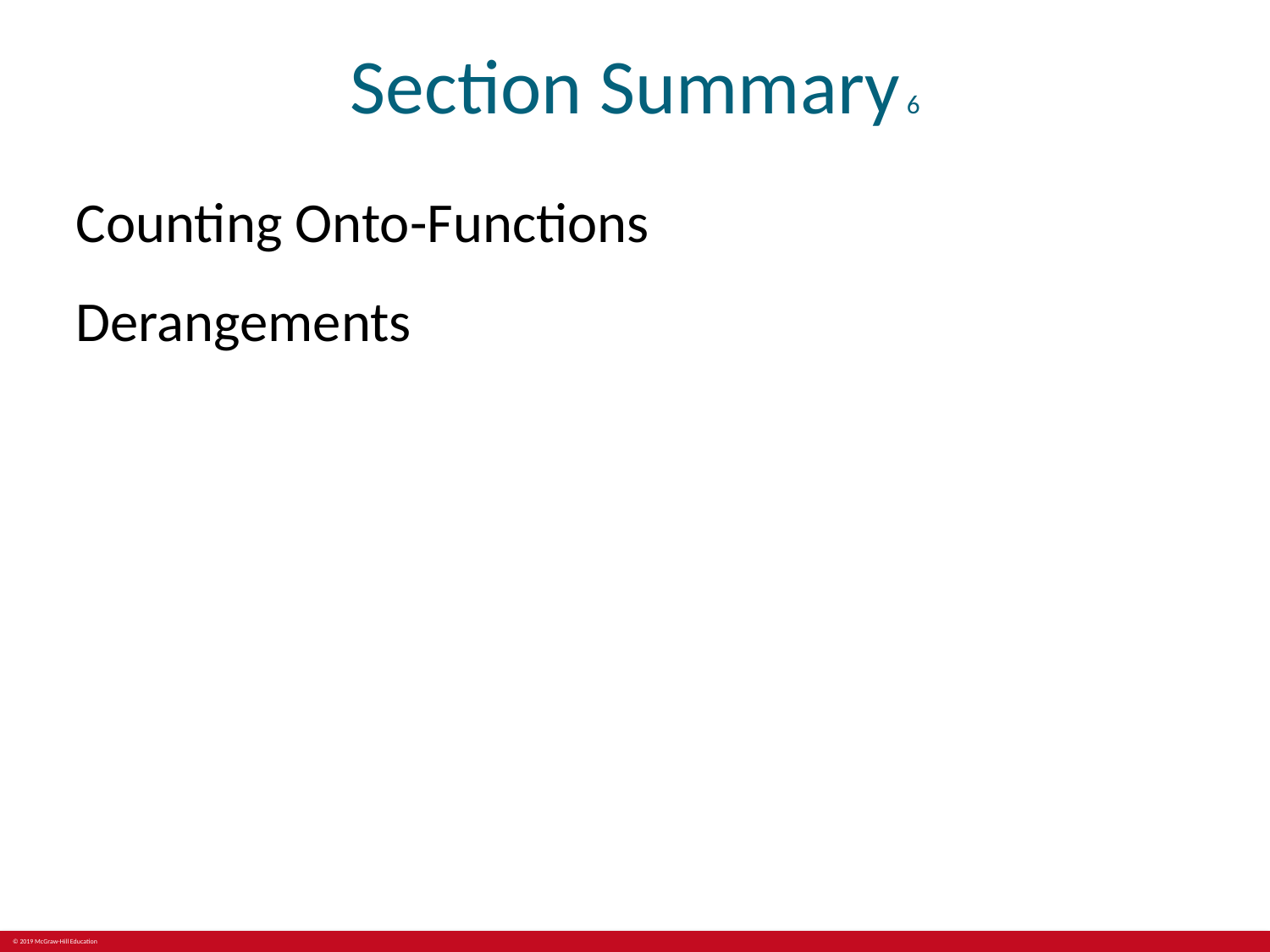

# Section Summary 6
Counting Onto-Functions
Derangements